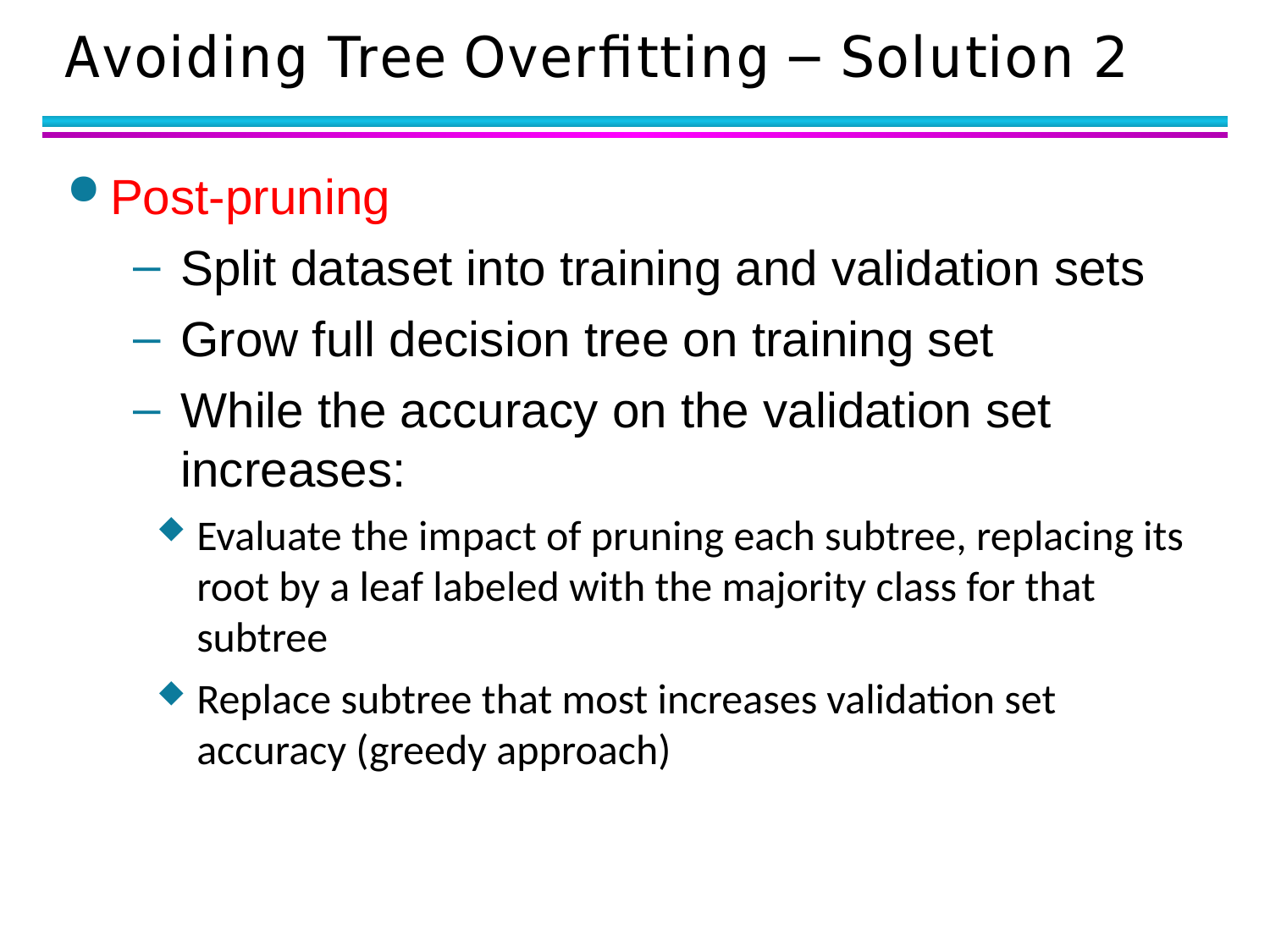

# Avoiding Tree Overfitting – Solution 2
Post-pruning
Split dataset into training and validation sets
Grow full decision tree on training set
While the accuracy on the validation set increases:
Evaluate the impact of pruning each subtree, replacing its root by a leaf labeled with the majority class for that subtree
Replace subtree that most increases validation set accuracy (greedy approach)